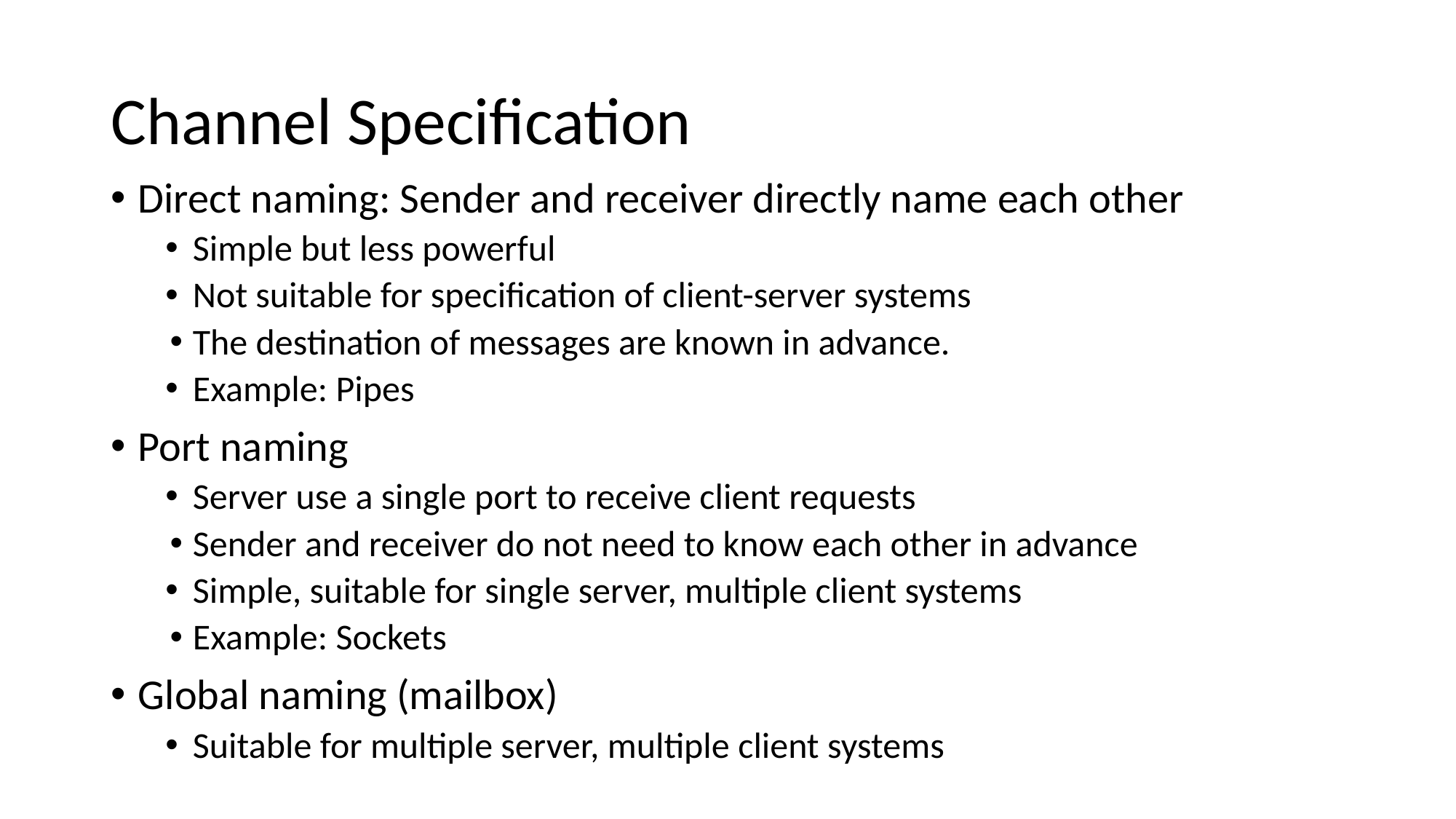

# Channel Specification
Direct naming: Sender and receiver directly name each other
Simple but less powerful
Not suitable for specification of client-server systems
The destination of messages are known in advance.
Example: Pipes
Port naming
Server use a single port to receive client requests
Sender and receiver do not need to know each other in advance
Simple, suitable for single server, multiple client systems
Example: Sockets
Global naming (mailbox)
Suitable for multiple server, multiple client systems